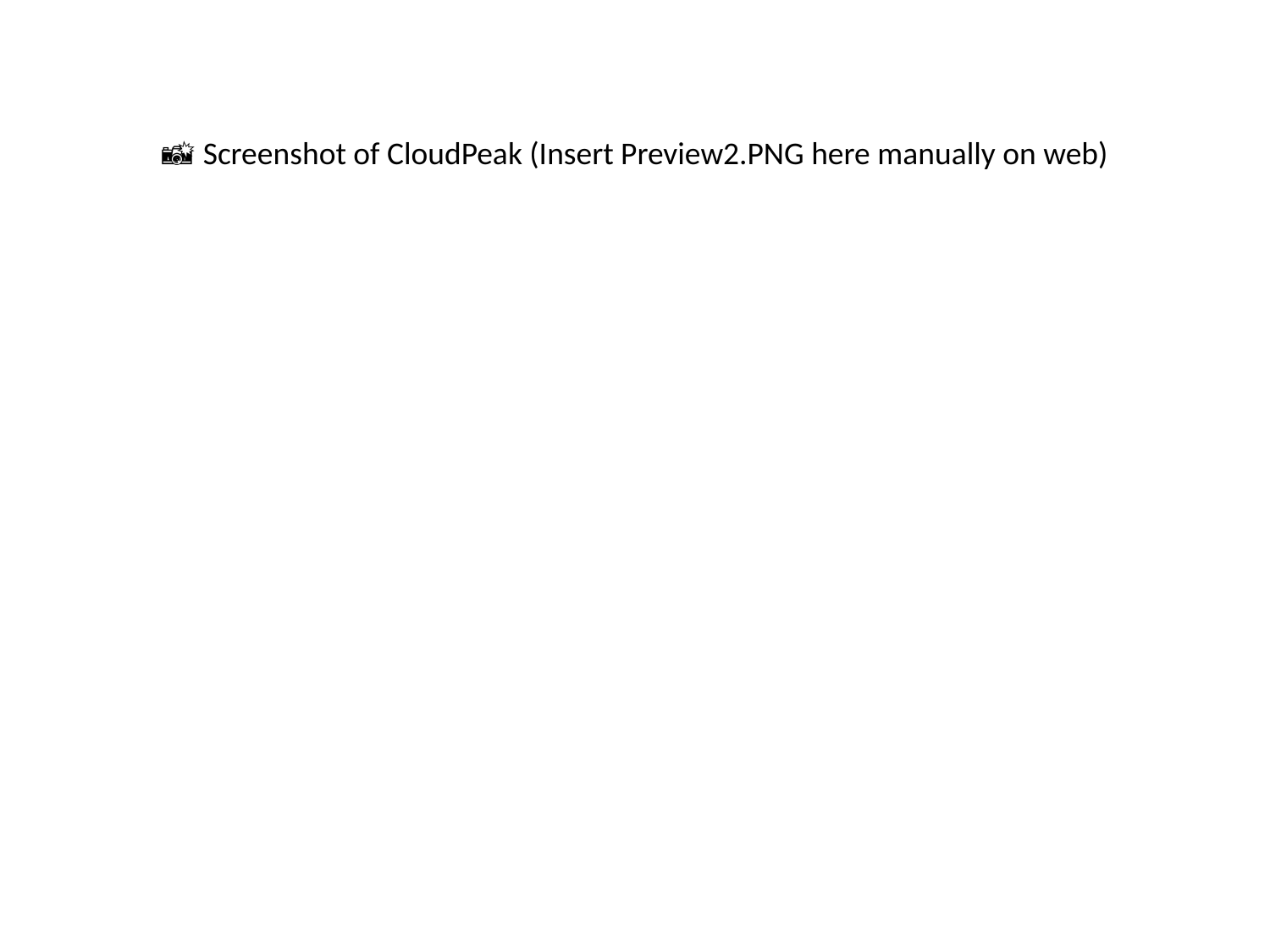

📸 Screenshot of CloudPeak (Insert Preview2.PNG here manually on web)